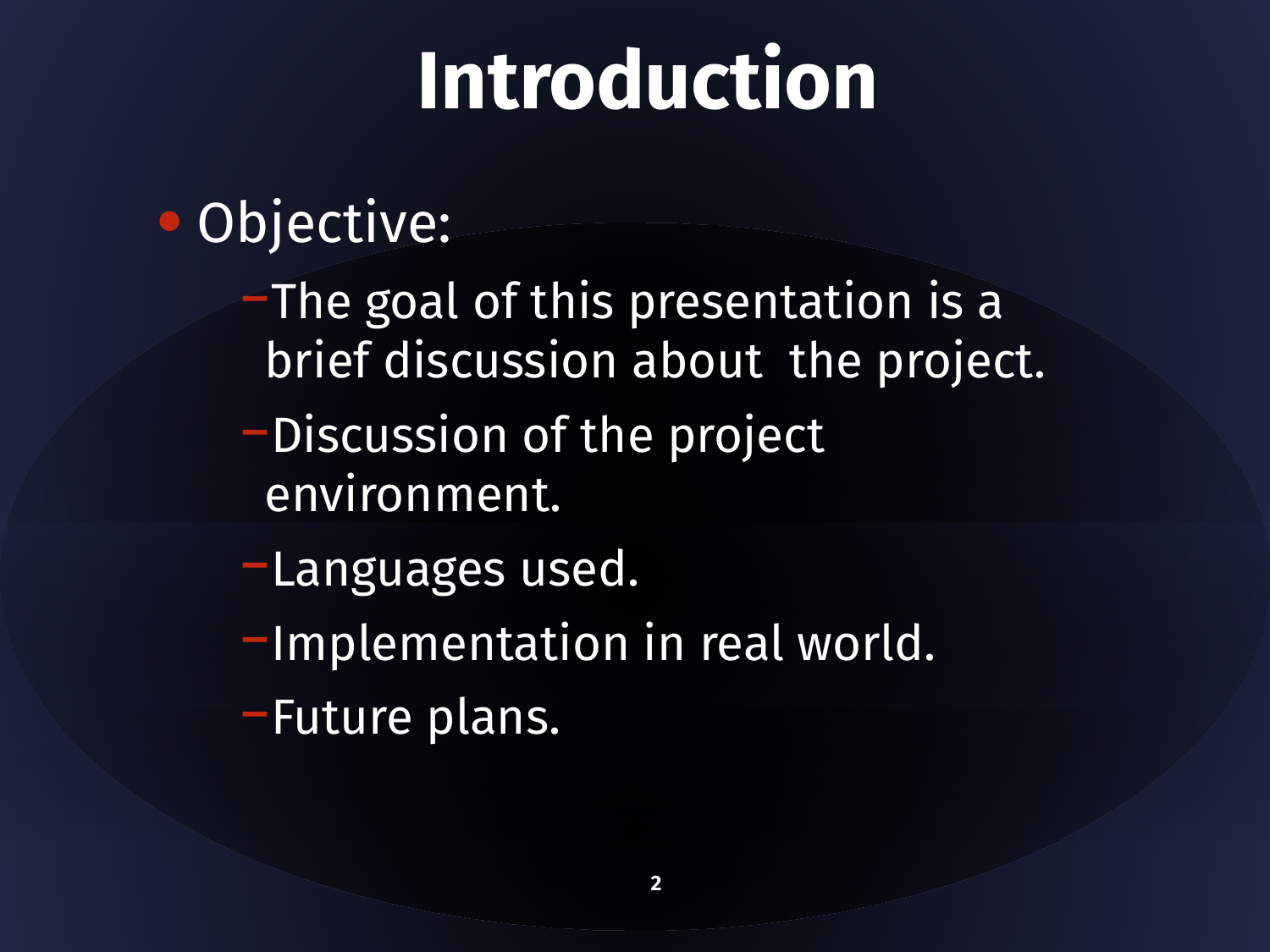

# Introduction
 Objective:
The goal of this presentation is a brief discussion about  the project.
Discussion of the project environment.
Languages used.
Implementation in real world.
Future plans.

2